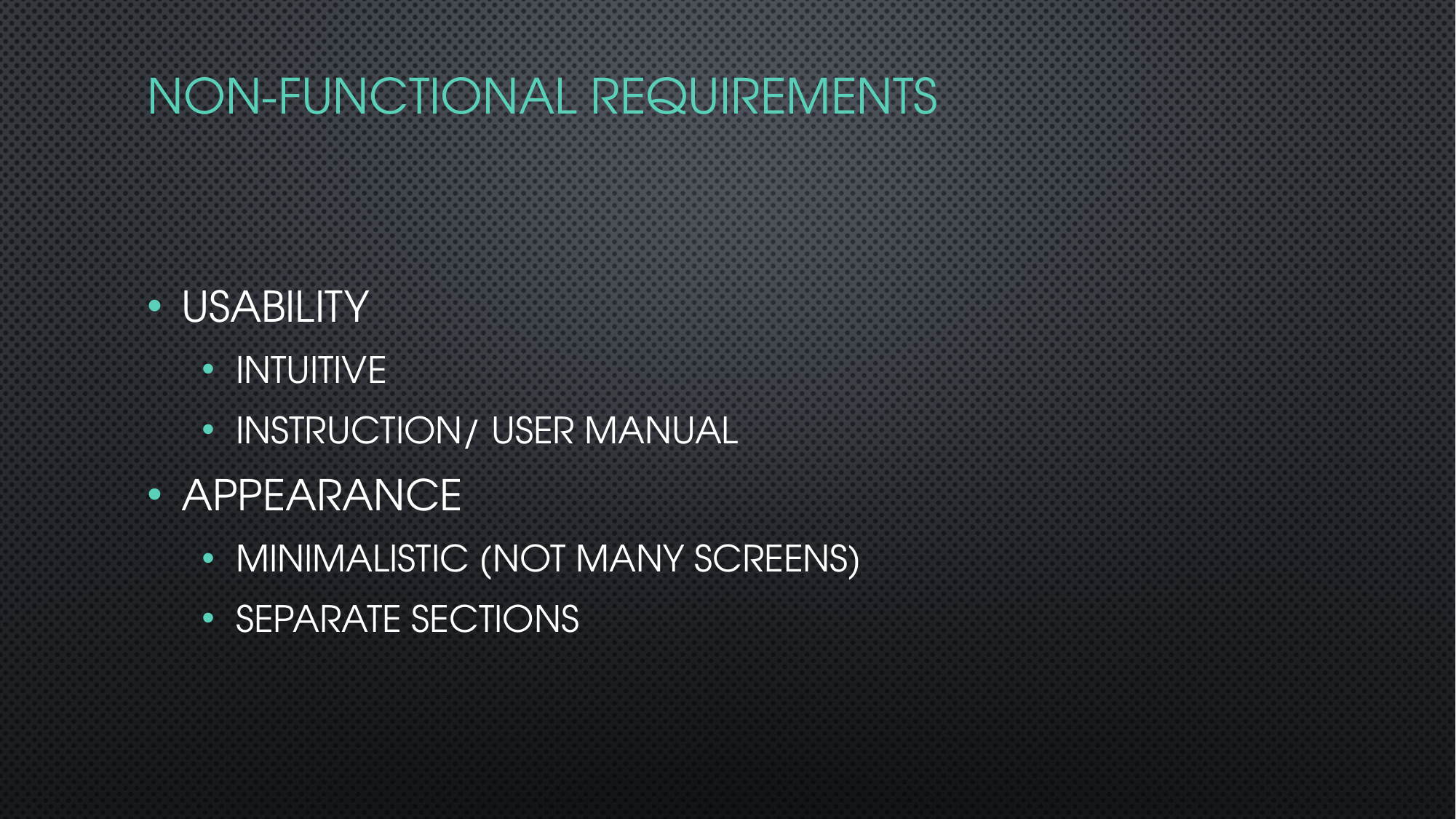

# Non-Functional Requirements
Usability
Intuitive
Instruction/ User Manual
Appearance
Minimalistic (Not many Screens)
Separate Sections